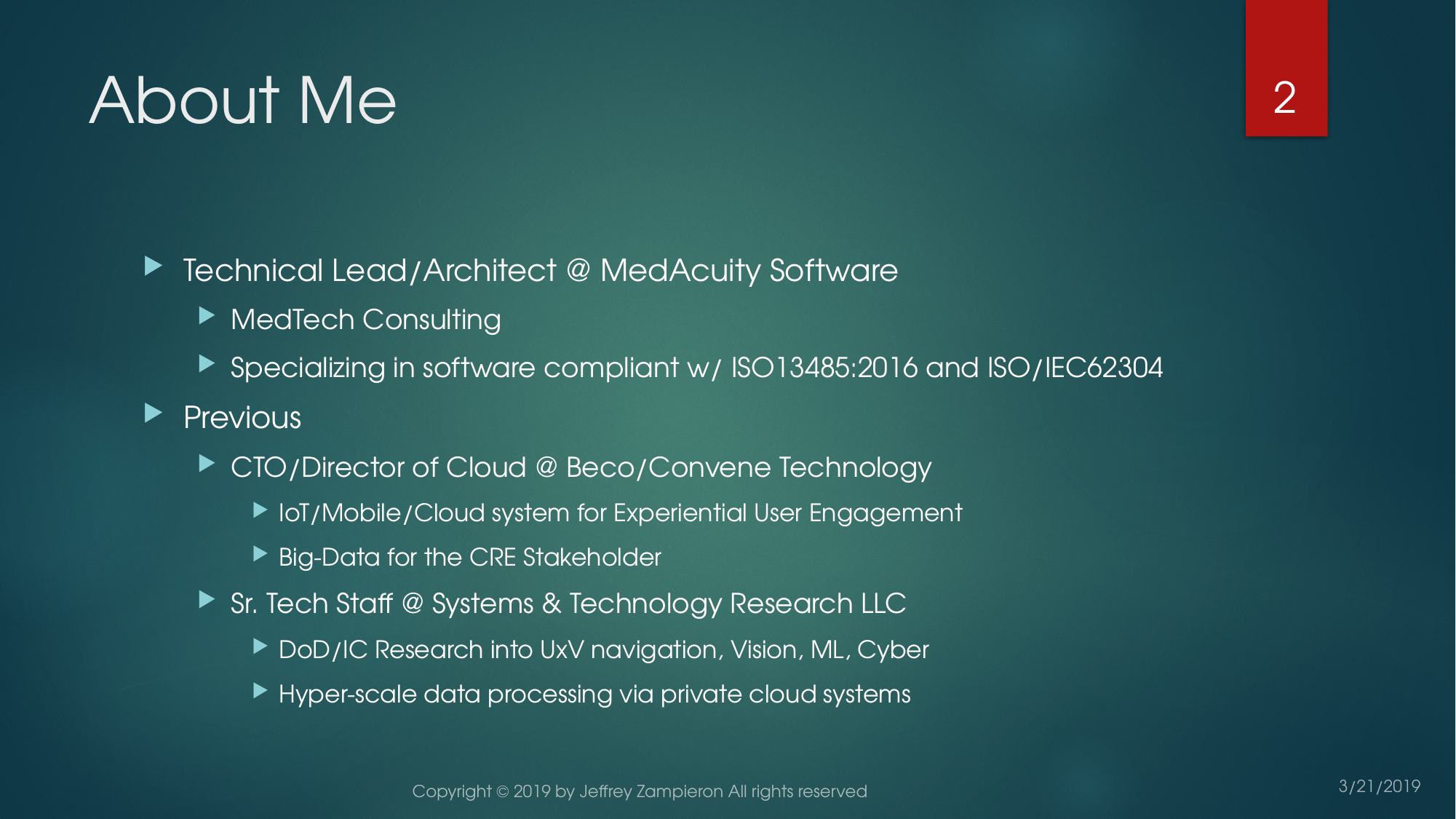

2
# About Me
Technical Lead/Architect @ MedAcuity Software
MedTech Consulting
Specializing in software compliant w/ ISO13485:2016 and ISO/IEC62304
Previous
CTO/Director of Cloud @ Beco/Convene Technology
IoT/Mobile/Cloud system for Experiential User Engagement
Big-Data for the CRE Stakeholder
Sr. Tech Staff @ Systems & Technology Research LLC
DoD/IC Research into UxV navigation, Vision, ML, Cyber
Hyper-scale data processing via private cloud systems
Copyright © 2019 by Jeffrey Zampieron All rights reserved
3/21/2019